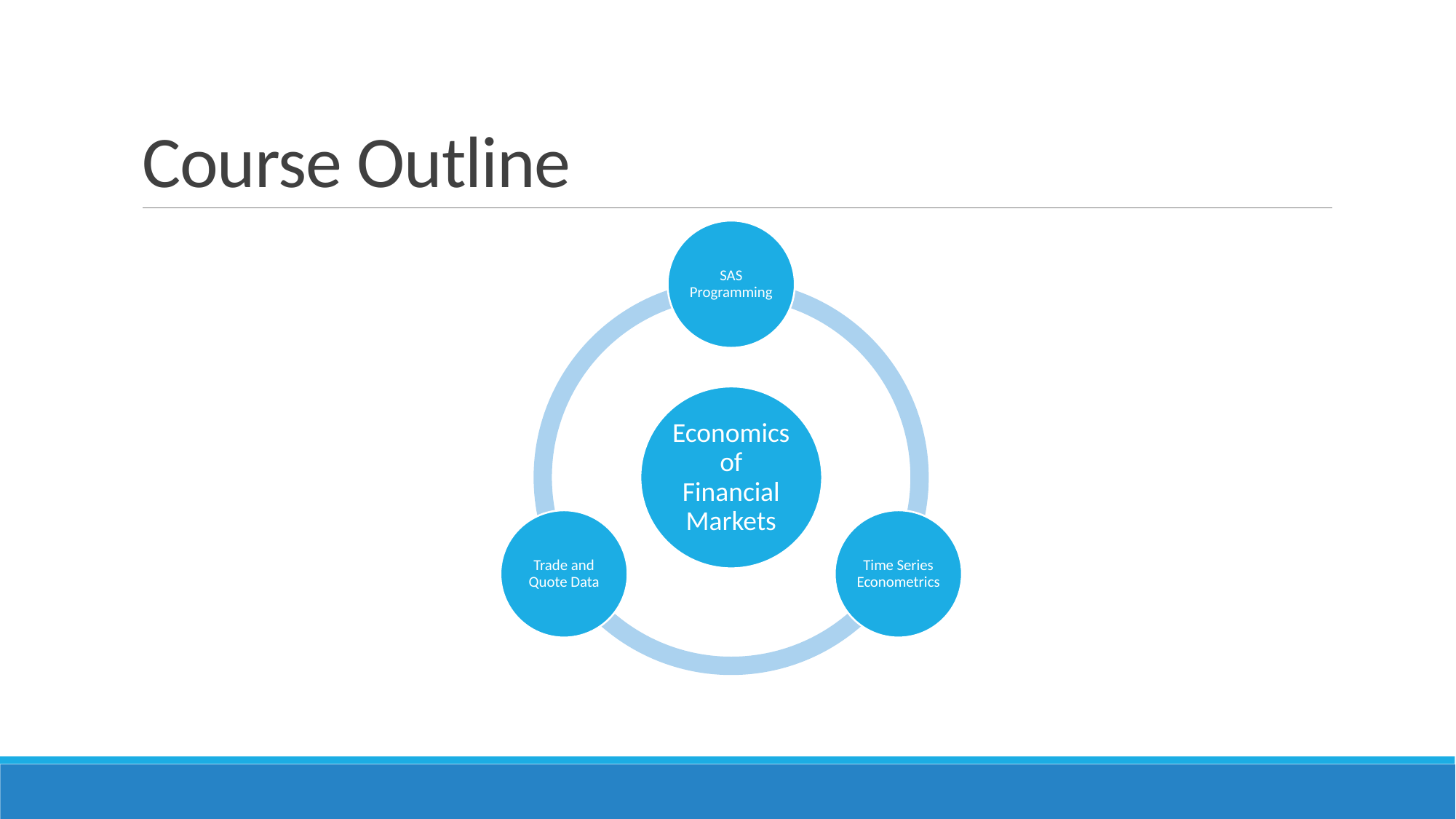

# Course Outline
Economics of Financial Markets
SAS Programming
Time Series Econometrics
Trade and Quote Data